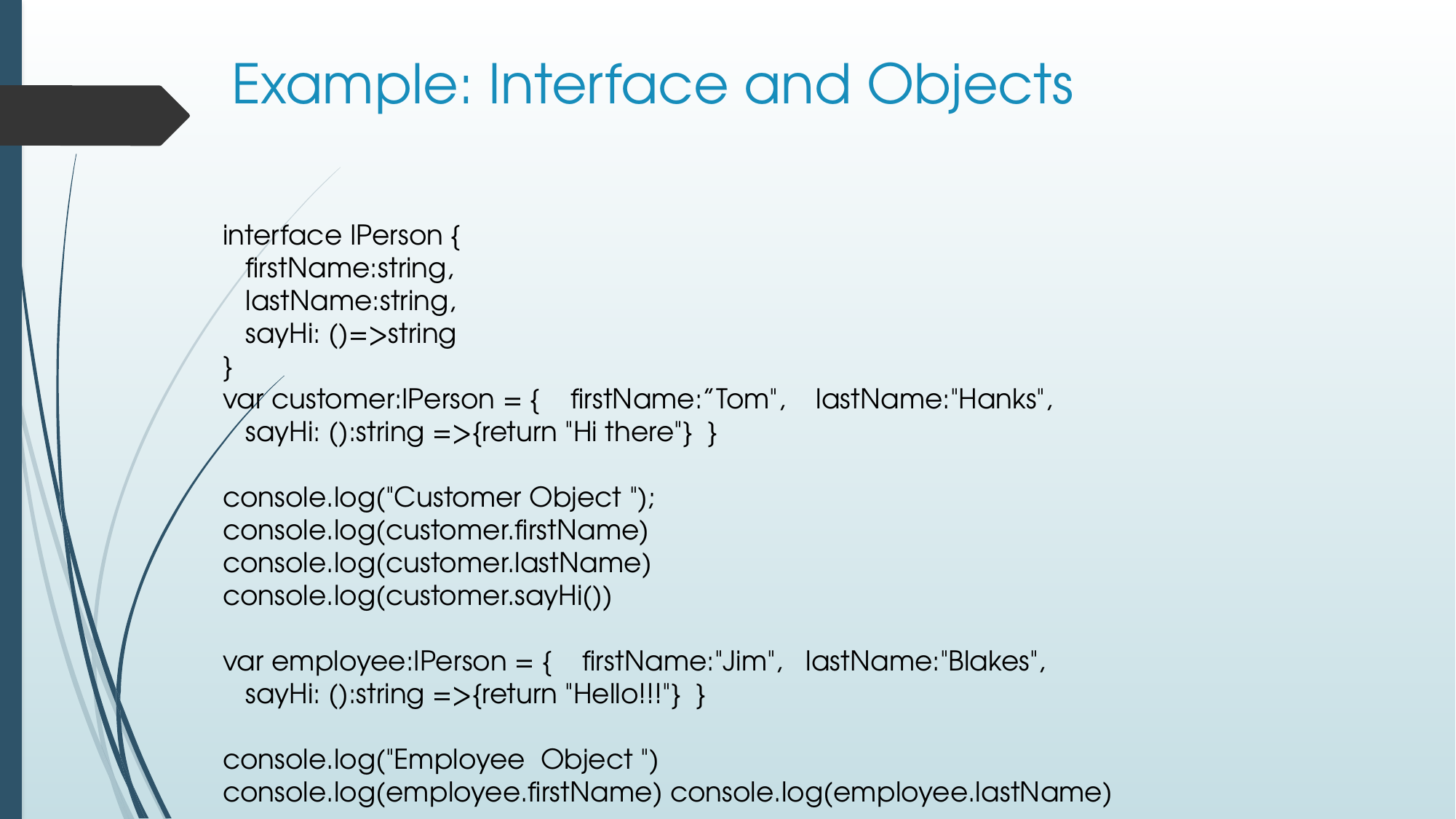

# Example: Interface and Objects
interface IPerson {
   firstName:string,
   lastName:string,
   sayHi: ()=>string
}
var customer:IPerson = {    firstName:”Tom",    lastName:"Hanks",
   sayHi: ():string =>{return "Hi there"}  }

console.log("Customer Object ");
console.log(customer.firstName)
console.log(customer.lastName)
console.log(customer.sayHi())

var employee:IPerson = {    firstName:"Jim",   lastName:"Blakes",
   sayHi: ():string =>{return "Hello!!!"}  }

console.log("Employee  Object ")
console.log(employee.firstName) console.log(employee.lastName)